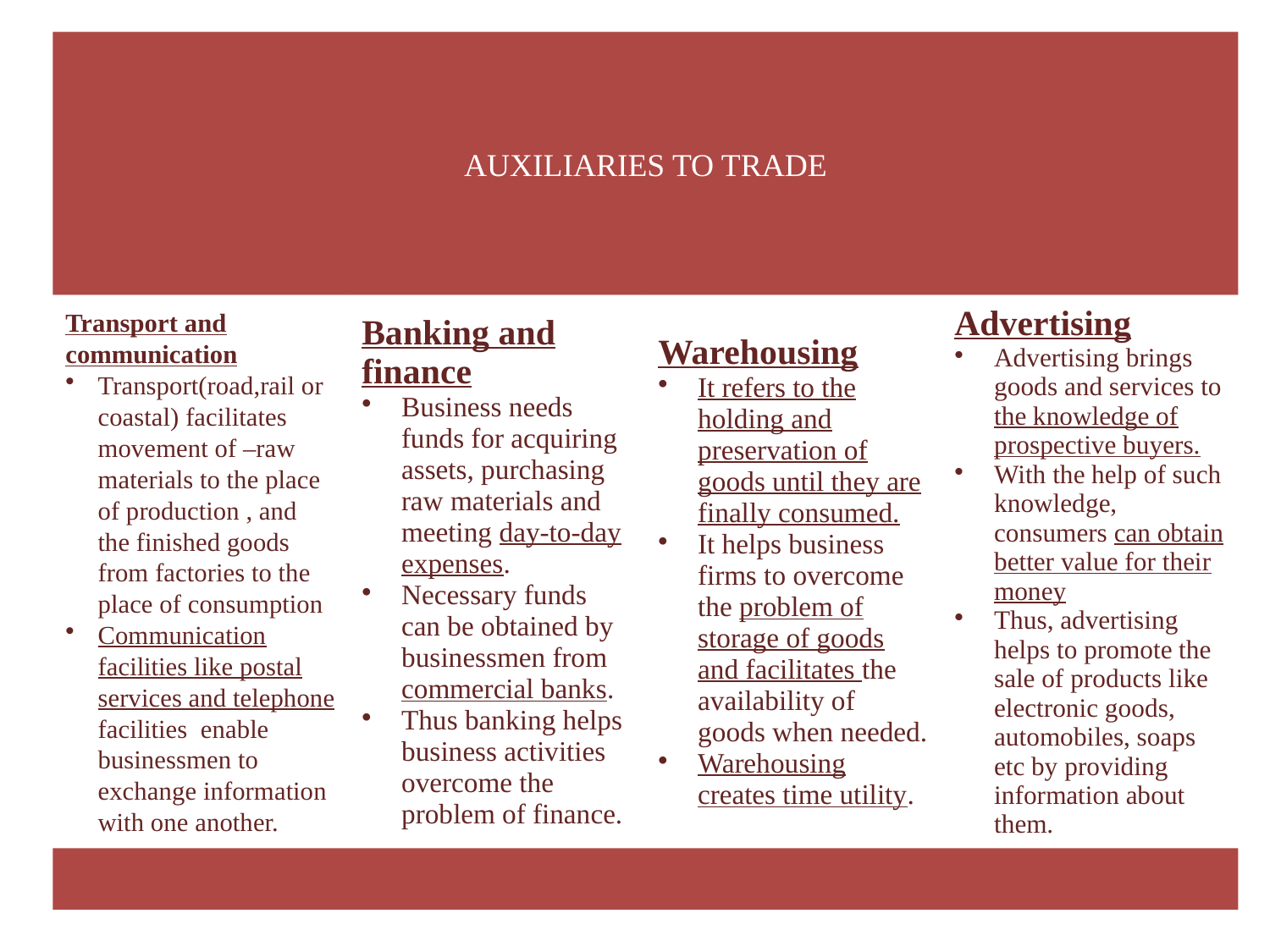

AUXILIARIES TO TRADE
Transport and communication
Banking and finance
Warehousing
Transport(road,rail or coastal) facilitates movement of –raw materials to the place of production , and  the finished goods from factories to the place of consumption
Business needs funds for acquiring assets, purchasing raw materials and meeting day-to-day expenses.
Communication facilities like postal services and telephone facilities  enable businessmen to exchange information with one another.
Advertising
Necessary funds can be obtained by businessmen from commercial banks.
Thus banking helps business activities overcome the problem of finance.
Warehousing creates time utility.
Advertising brings goods and services to the knowledge of prospective buyers.
With the help of such knowledge, consumers can obtain better value for their money
Thus, advertising helps to promote the sale of products like electronic goods, automobiles, soaps etc by providing information about them.